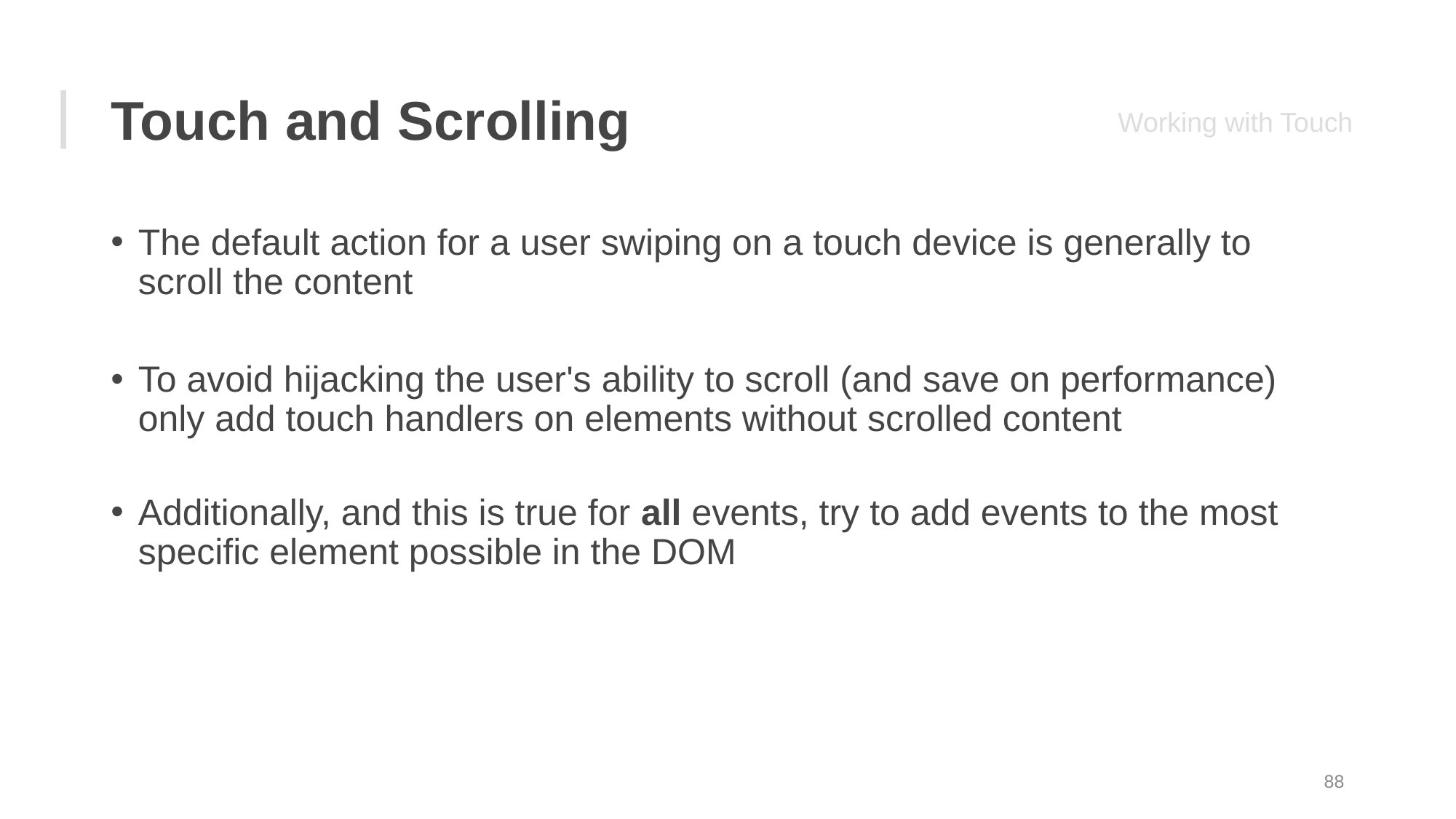

# Touch and Scrolling
Working with Touch
The default action for a user swiping on a touch device is generally to scroll the content
To avoid hijacking the user's ability to scroll (and save on performance) only add touch handlers on elements without scrolled content
Additionally, and this is true for all events, try to add events to the most specific element possible in the DOM
88